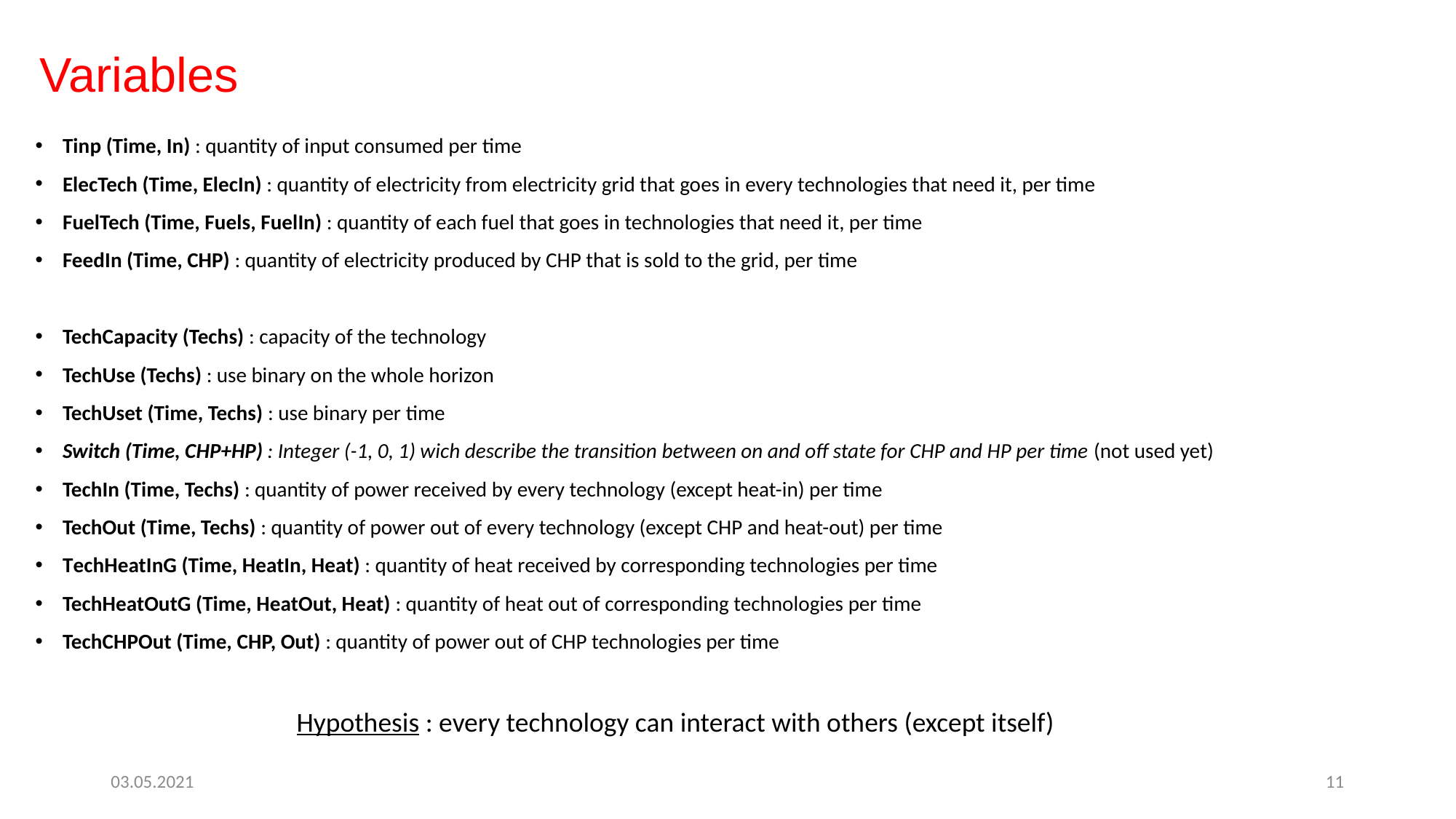

# Variables
Tinp (Time, In) : quantity of input consumed per time
ElecTech (Time, ElecIn) : quantity of electricity from electricity grid that goes in every technologies that need it, per time
FuelTech (Time, Fuels, FuelIn) : quantity of each fuel that goes in technologies that need it, per time
FeedIn (Time, CHP) : quantity of electricity produced by CHP that is sold to the grid, per time

TechCapacity (Techs) : capacity of the technology
TechUse (Techs) : use binary on the whole horizon
TechUset (Time, Techs) : use binary per time
Switch (Time, CHP+HP) : Integer (-1, 0, 1) wich describe the transition between on and off state for CHP and HP per time (not used yet)
TechIn (Time, Techs) : quantity of power received by every technology (except heat-in) per time
TechOut (Time, Techs) : quantity of power out of every technology (except CHP and heat-out) per time
TechHeatInG (Time, HeatIn, Heat) : quantity of heat received by corresponding technologies per time
TechHeatOutG (Time, HeatOut, Heat) : quantity of heat out of corresponding technologies per time
TechCHPOut (Time, CHP, Out) : quantity of power out of CHP technologies per time
Hypothesis : every technology can interact with others (except itself)
03.05.2021
11